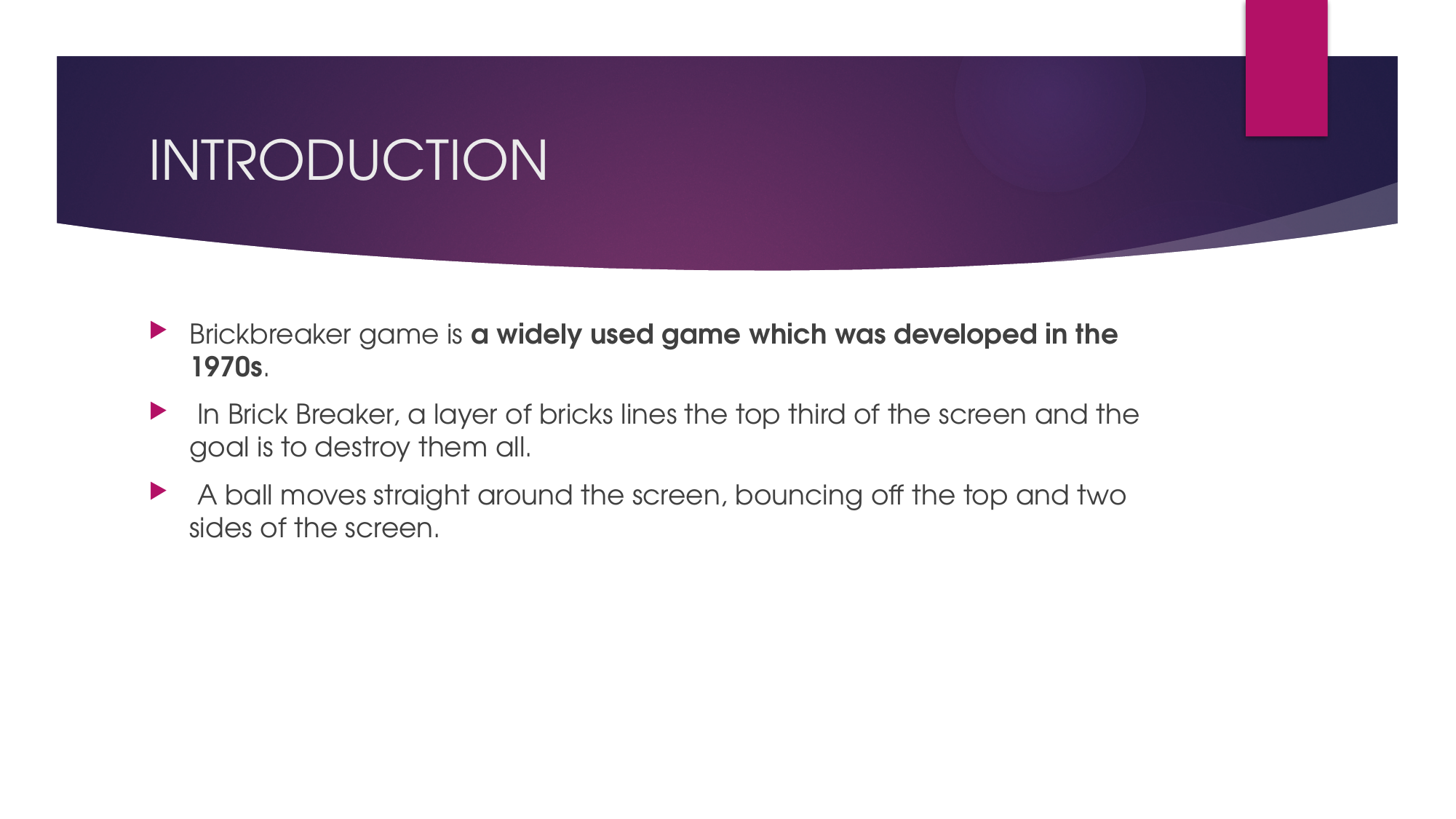

# INTRODUCTION
Brickbreaker game is a widely used game which was developed in the 1970s.
 In Brick Breaker, a layer of bricks lines the top third of the screen and the goal is to destroy them all.
 A ball moves straight around the screen, bouncing off the top and two sides of the screen.